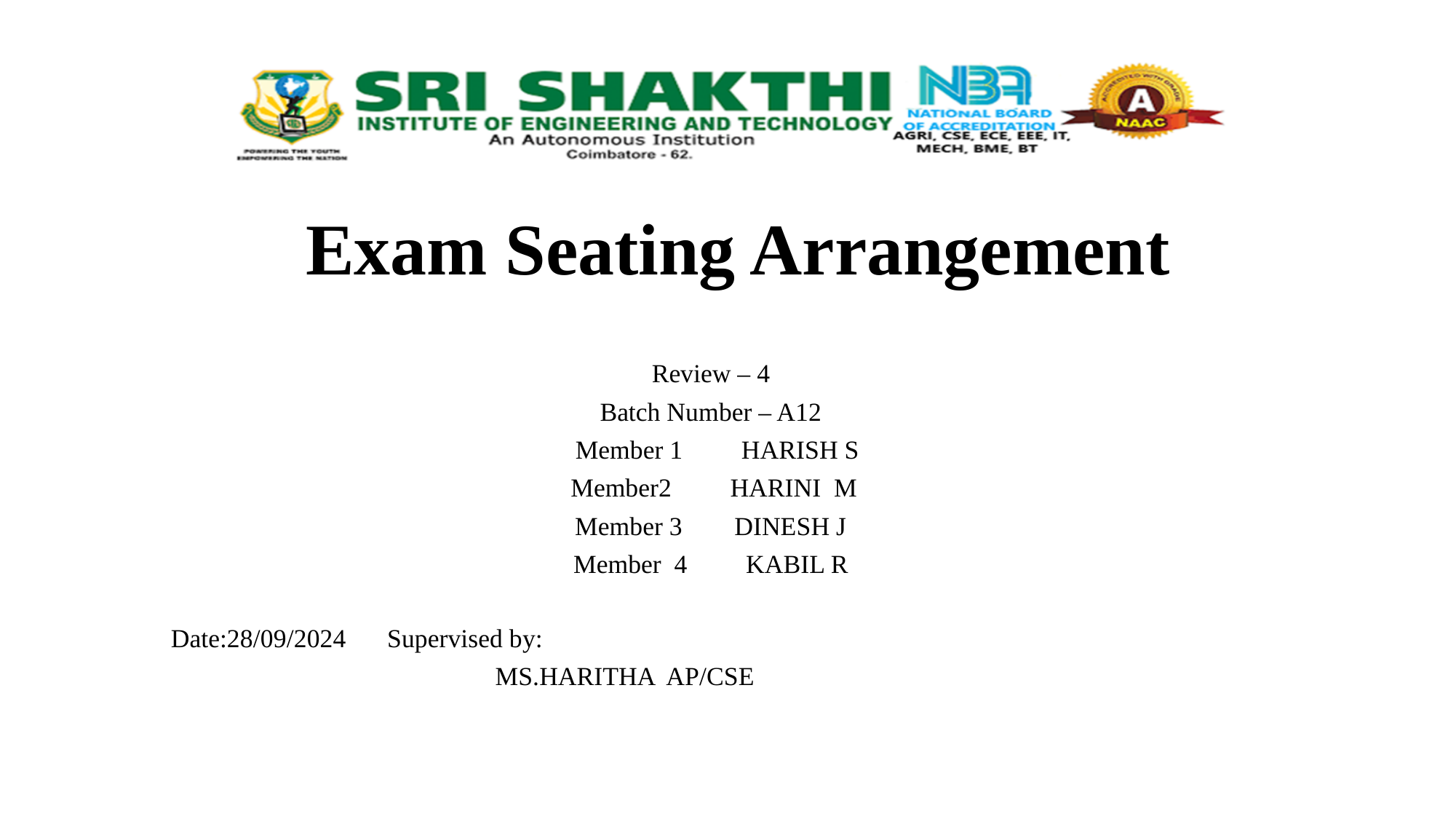

# Exam Seating Arrangement

Review – 4
Batch Number – A12
  Member 1         HARISH S
  Member2         HARINI  M
Member 3        DINESH J
Member  4         KABIL R

Date:28/09/2024						Supervised by:
					                                          MS.HARITHA  AP/CSE